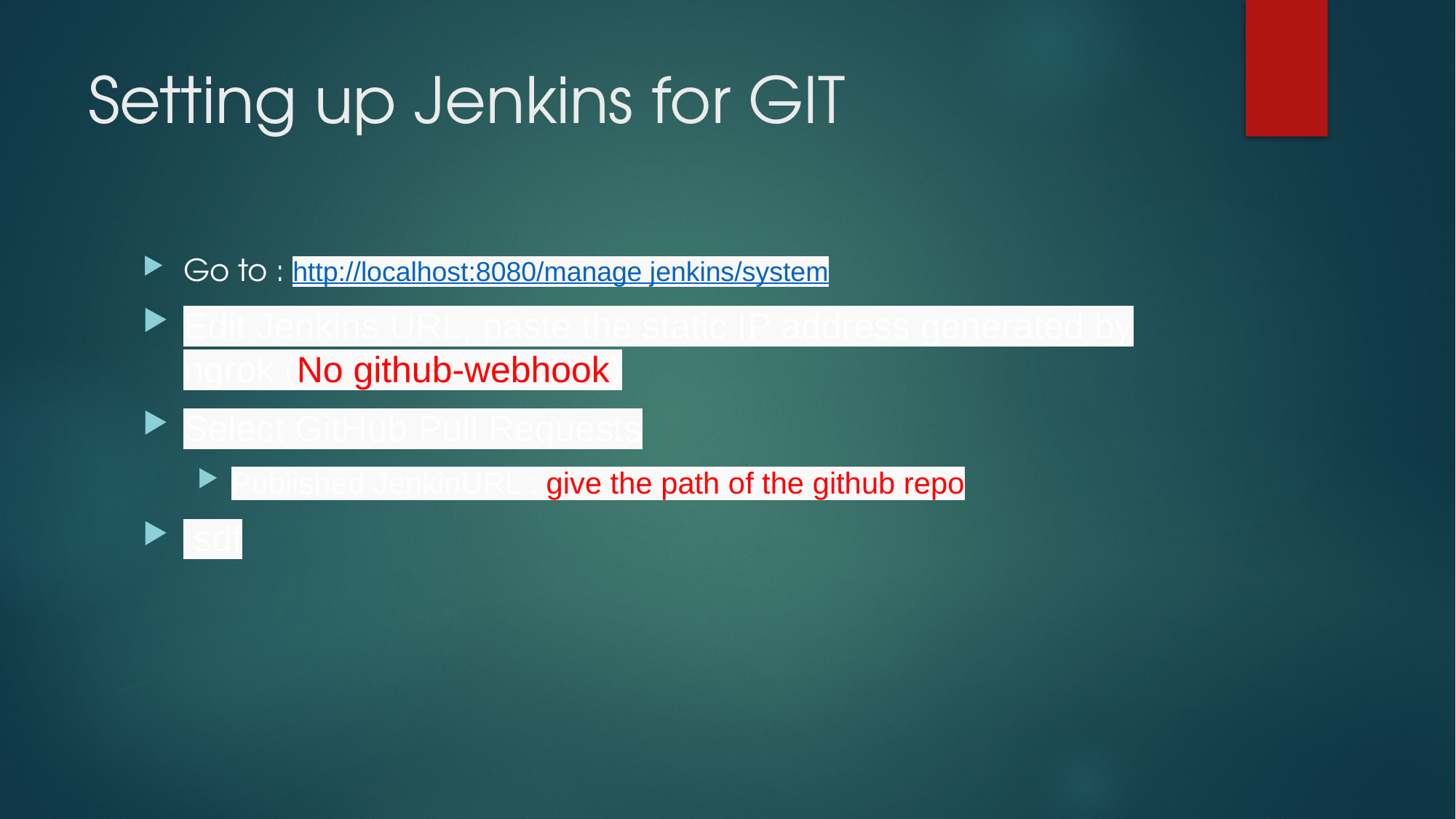

# Setting up Jenkins for GIT
Go to : http://localhost:8080/manage jenkins/system
Edit Jenkins URL, paste the static IP address generated by ngrok (No github-webhook)
Select GitHub Pull Requests
Published JenkinURL : give the path of the github repo
 sdf